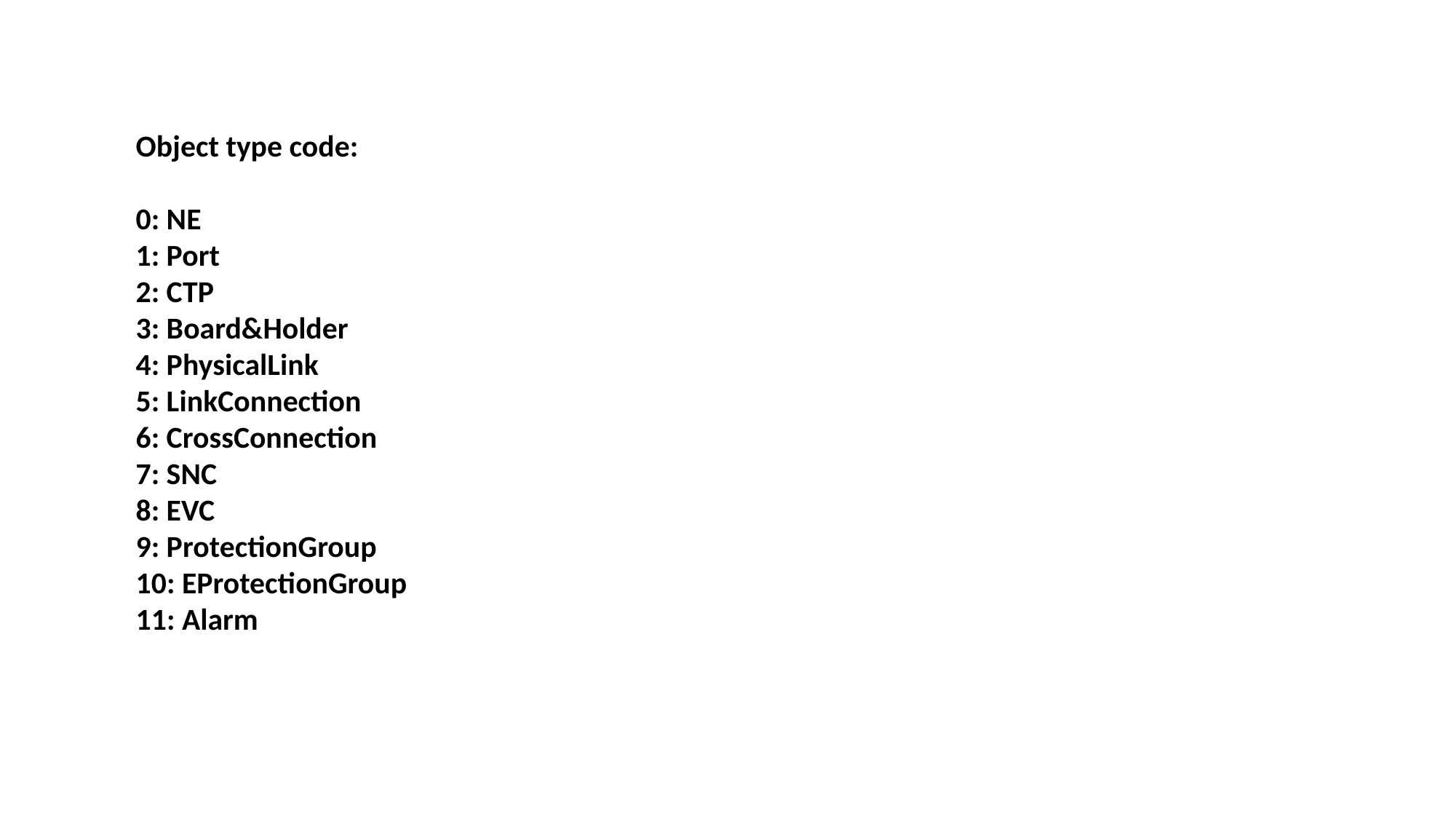

Object type code:

0: NE
1: Port
2: CTP
3: Board&Holder
4: PhysicalLink
5: LinkConnection
6: CrossConnection
7: SNC
8: EVC
9: ProtectionGroup
10: EProtectionGroup
11: Alarm